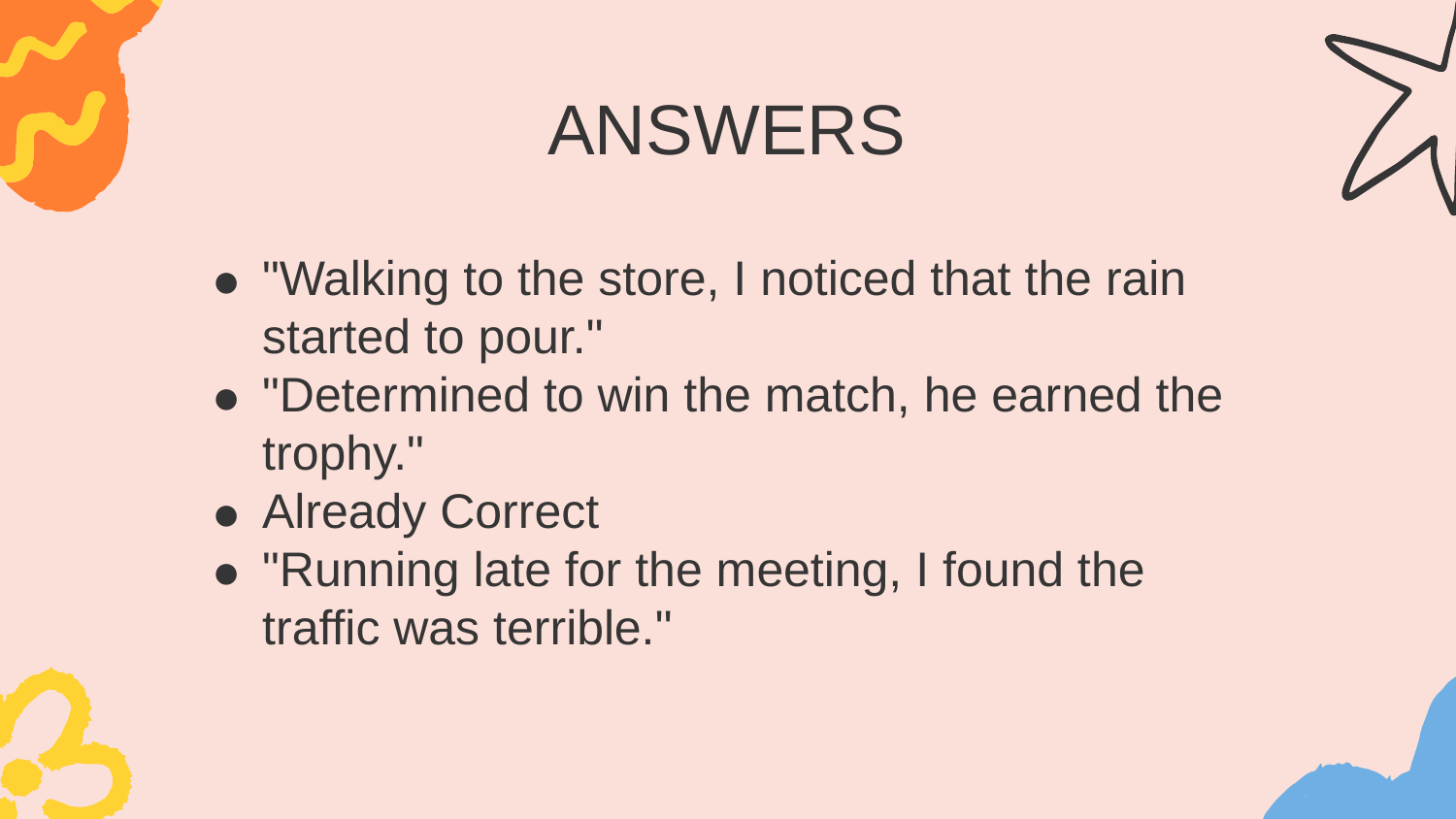

# ANSWERS
"Walking to the store, I noticed that the rain started to pour."
"Determined to win the match, he earned the trophy."
Already Correct
"Running late for the meeting, I found the traffic was terrible."